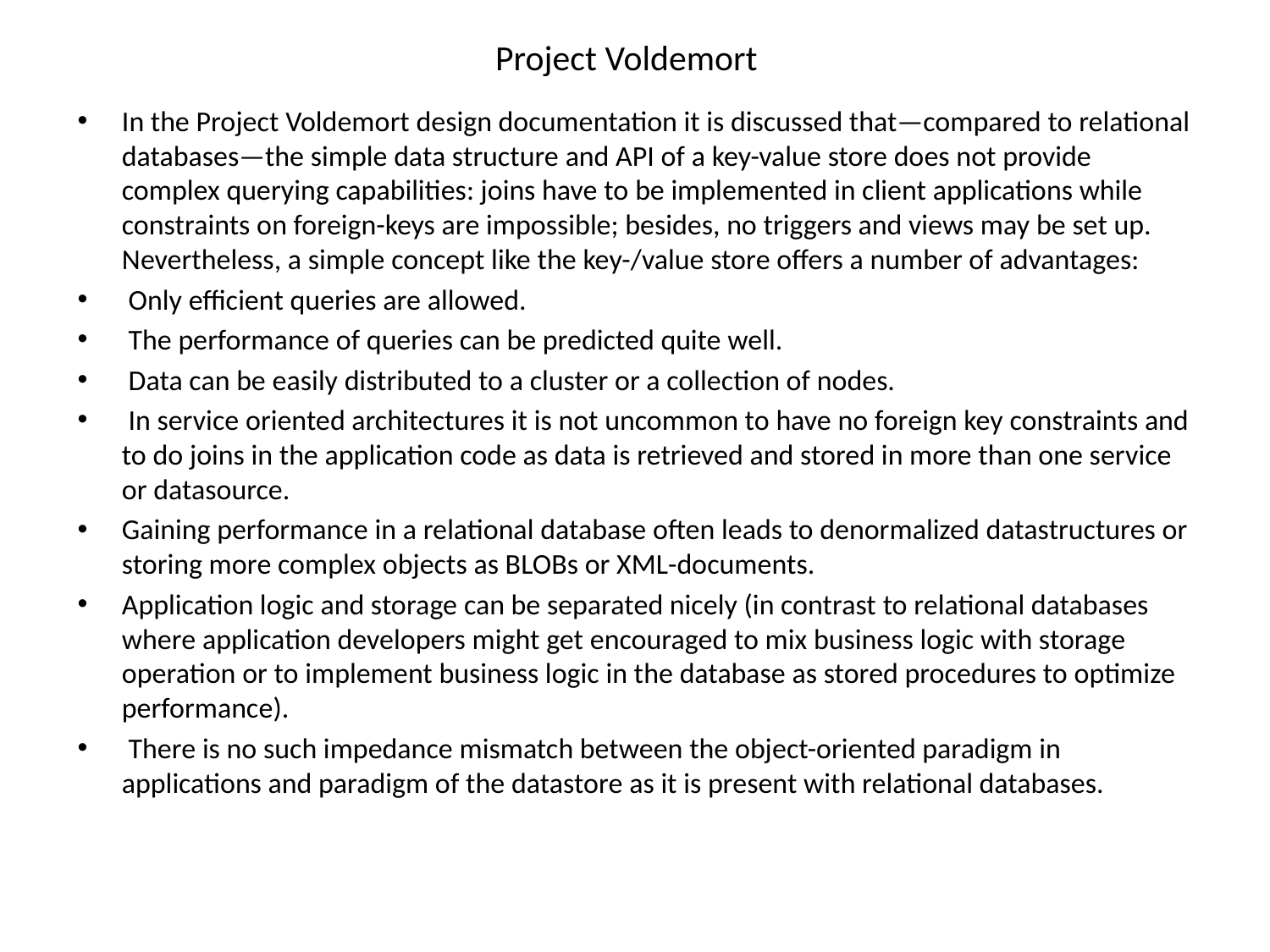

# Project Voldemort
In the Project Voldemort design documentation it is discussed that—compared to relational databases—the simple data structure and API of a key-value store does not provide complex querying capabilities: joins have to be implemented in client applications while constraints on foreign-keys are impossible; besides, no triggers and views may be set up. Nevertheless, a simple concept like the key-/value store offers a number of advantages:
 Only efficient queries are allowed.
 The performance of queries can be predicted quite well.
 Data can be easily distributed to a cluster or a collection of nodes.
 In service oriented architectures it is not uncommon to have no foreign key constraints and to do joins in the application code as data is retrieved and stored in more than one service or datasource.
Gaining performance in a relational database often leads to denormalized datastructures or storing more complex objects as BLOBs or XML-documents.
Application logic and storage can be separated nicely (in contrast to relational databases where application developers might get encouraged to mix business logic with storage operation or to implement business logic in the database as stored procedures to optimize performance).
 There is no such impedance mismatch between the object-oriented paradigm in applications and paradigm of the datastore as it is present with relational databases.